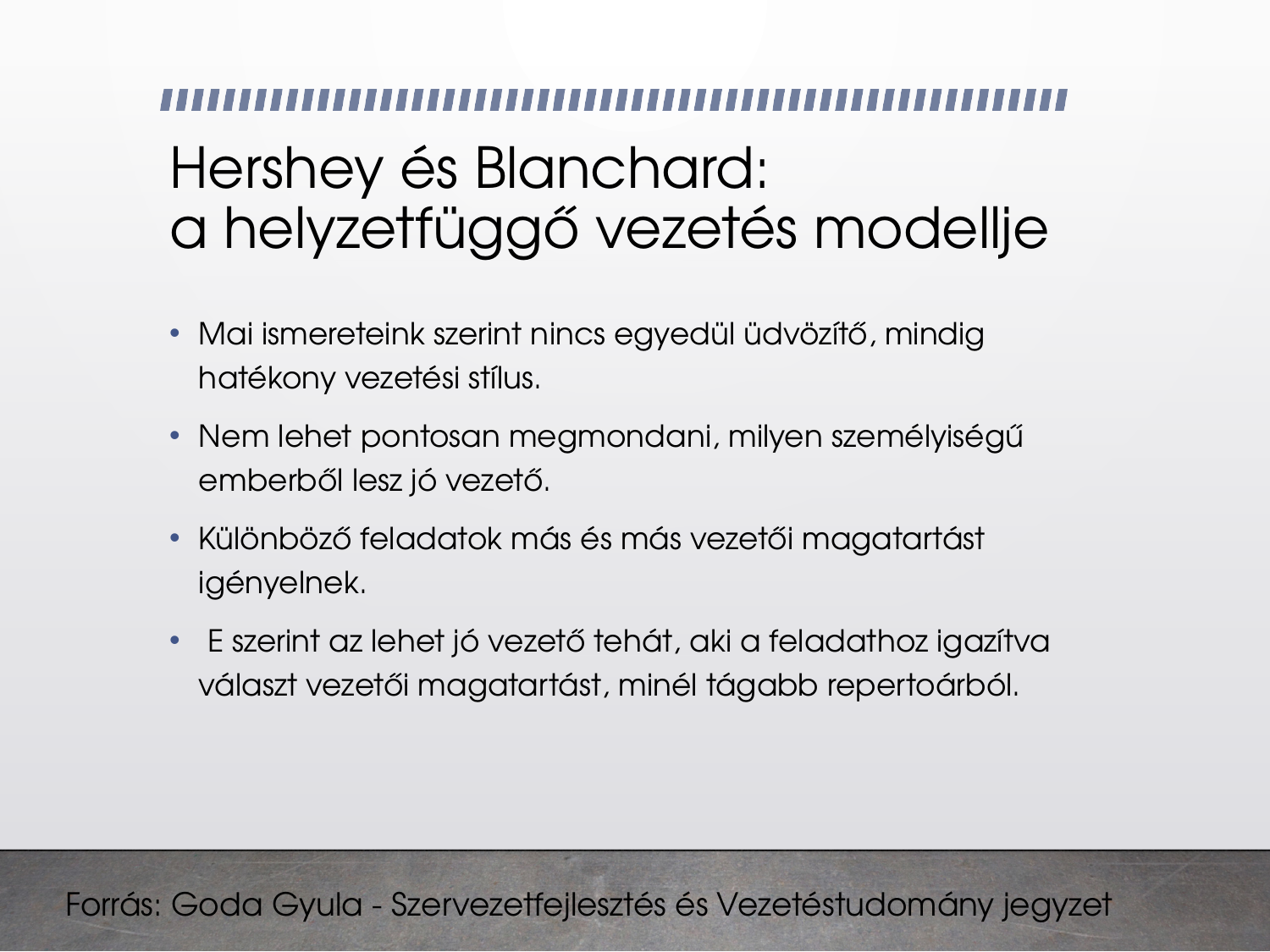

# Hershey és Blanchard: a helyzetfüggő vezetés modellje
Mai ismereteink szerint nincs egyedül üdvözítő, mindig hatékony vezetési stílus.
Nem lehet pontosan megmondani, milyen személyiségű emberből lesz jó vezető.
Különböző feladatok más és más vezetői magatartást igényelnek.
 E szerint az lehet jó vezető tehát, aki a feladathoz igazítva választ vezetői magatartást, minél tágabb repertoárból.
Forrás: Goda Gyula - Szervezetfejlesztés és Vezetéstudomány jegyzet